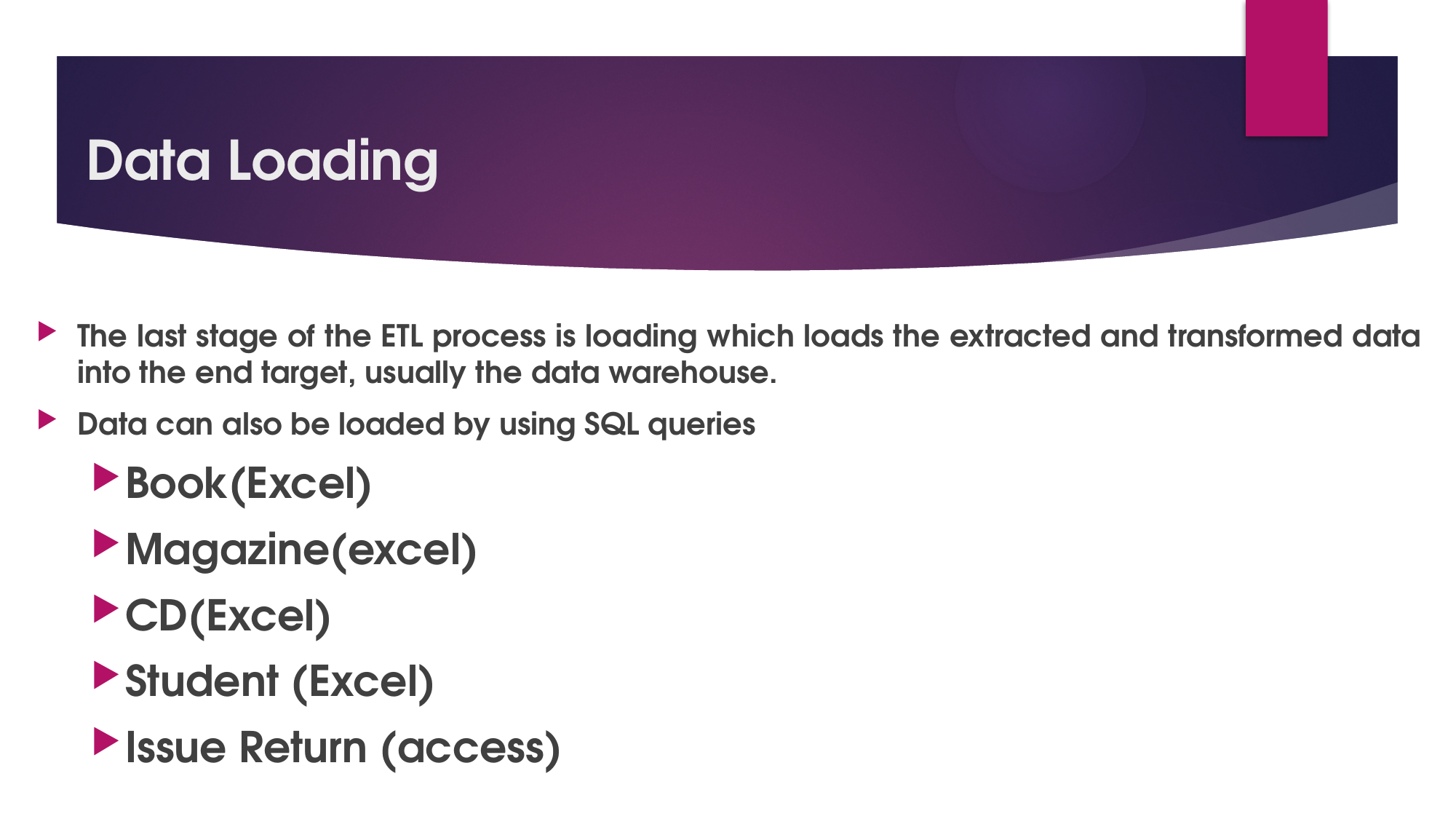

# Data Loading
The last stage of the ETL process is loading which loads the extracted and transformed data into the end target, usually the data warehouse.
Data can also be loaded by using SQL queries
Book(Excel)
Magazine(excel)
CD(Excel)
Student (Excel)
Issue Return (access)